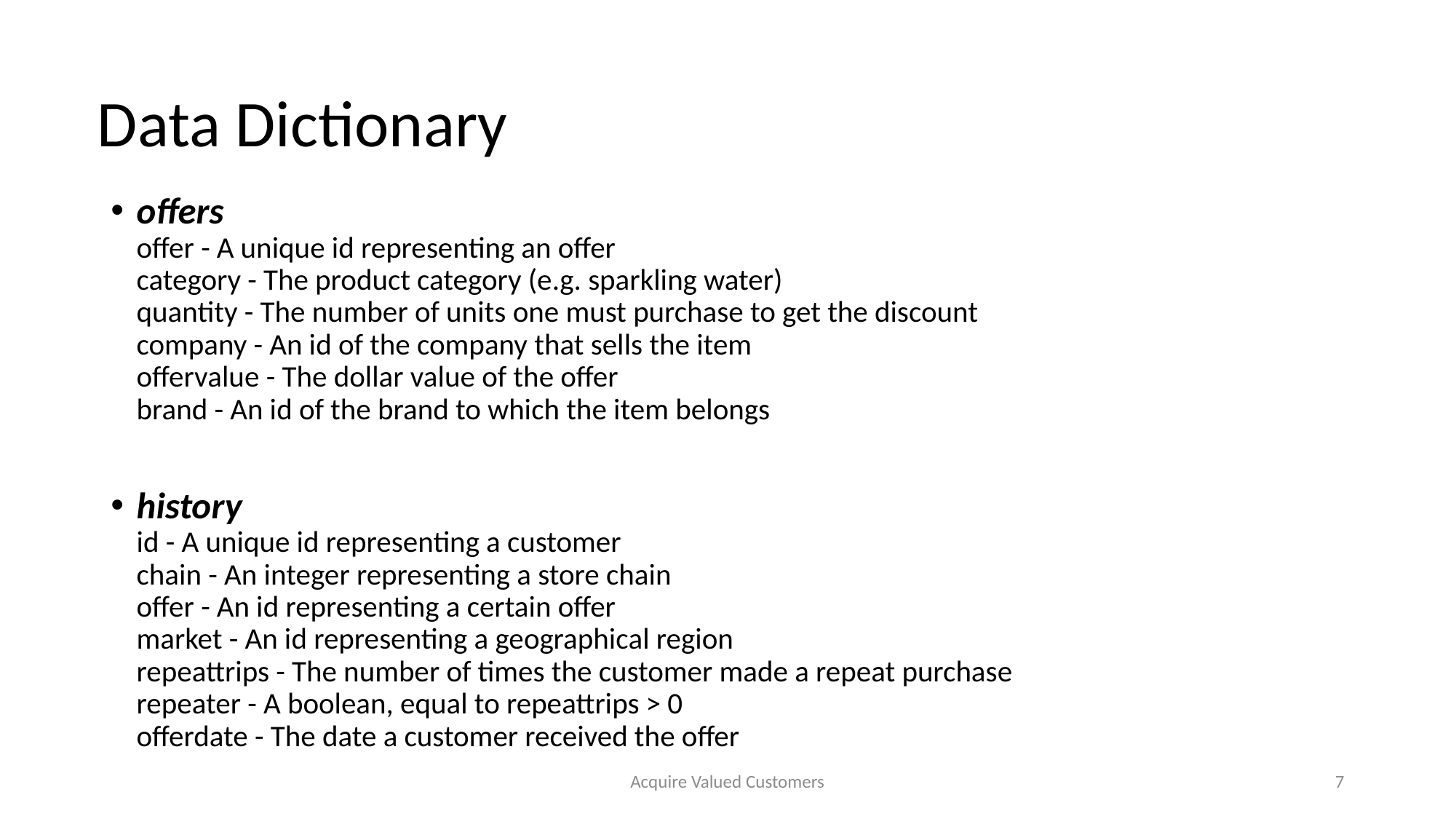

# Data Dictionary
offers
offer - A unique id representing an offer
category - The product category (e.g. sparkling water)
quantity - The number of units one must purchase to get the discount
company - An id of the company that sells the item
offervalue - The dollar value of the offer
brand - An id of the brand to which the item belongs

history
id - A unique id representing a customer
chain - An integer representing a store chain
offer - An id representing a certain offer
market - An id representing a geographical region
repeattrips - The number of times the customer made a repeat purchase
repeater - A boolean, equal to repeattrips > 0
offerdate - The date a customer received the offer

Acquire Valued Customers
7